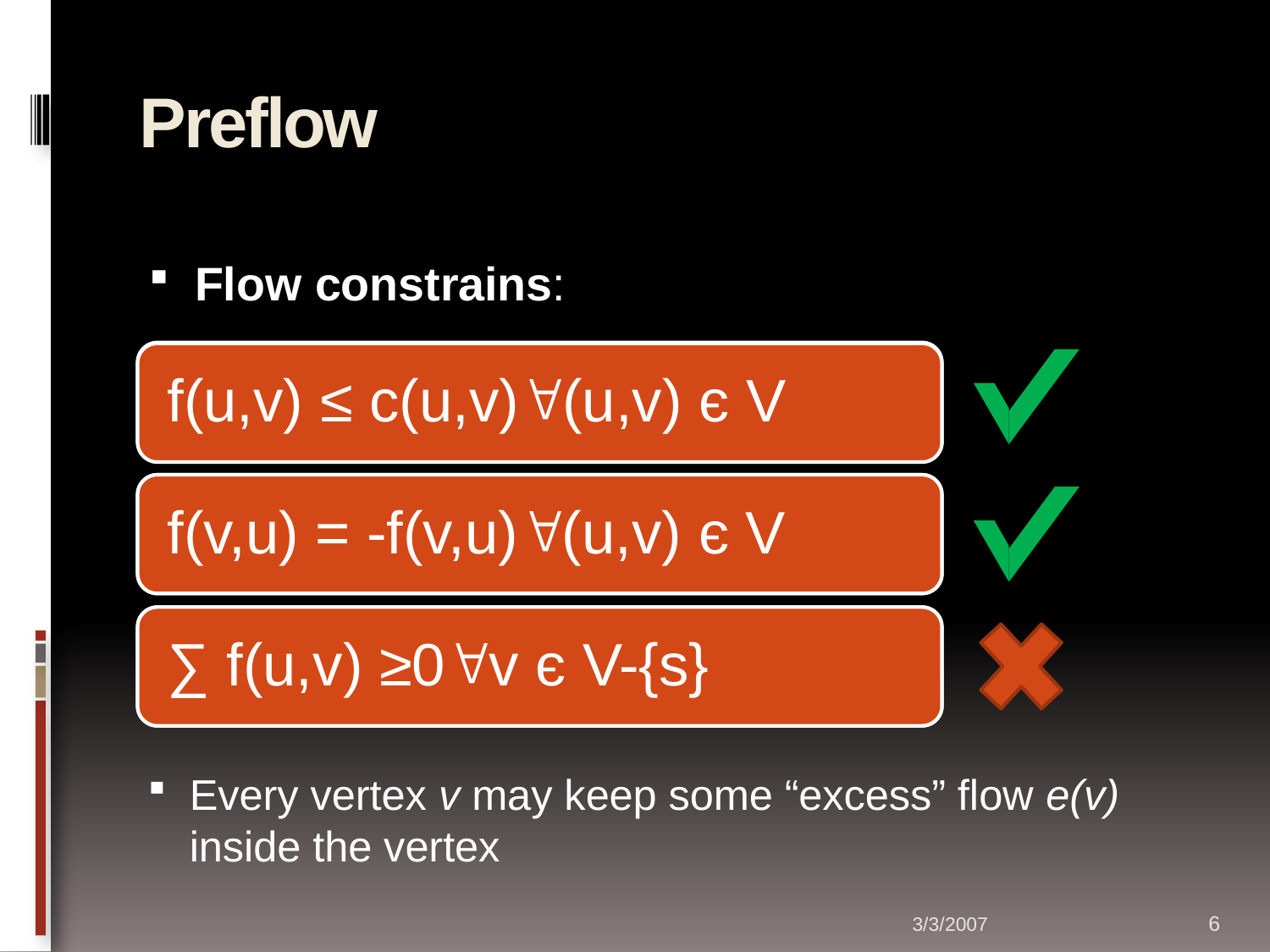

# Preflow
Flow constrains:
∀(u,v) є V 	f(u,v) ≤ c(u,v)
∀(u,v) є V 	f(v,u) = -f(v,u)
∀v є V-{s,t} 	∑ f(u,v) =0
∀(u,v) є V 	f(u,v) ≤ c(u,v)
∀(u,v) є V 	f(v,u) = -f(v,u)
∀v є V-{s} 	∑ f(u,v) ≥0

Every vertex v may keep some “excess” flow e(v) inside the vertex
3/3/2007
6